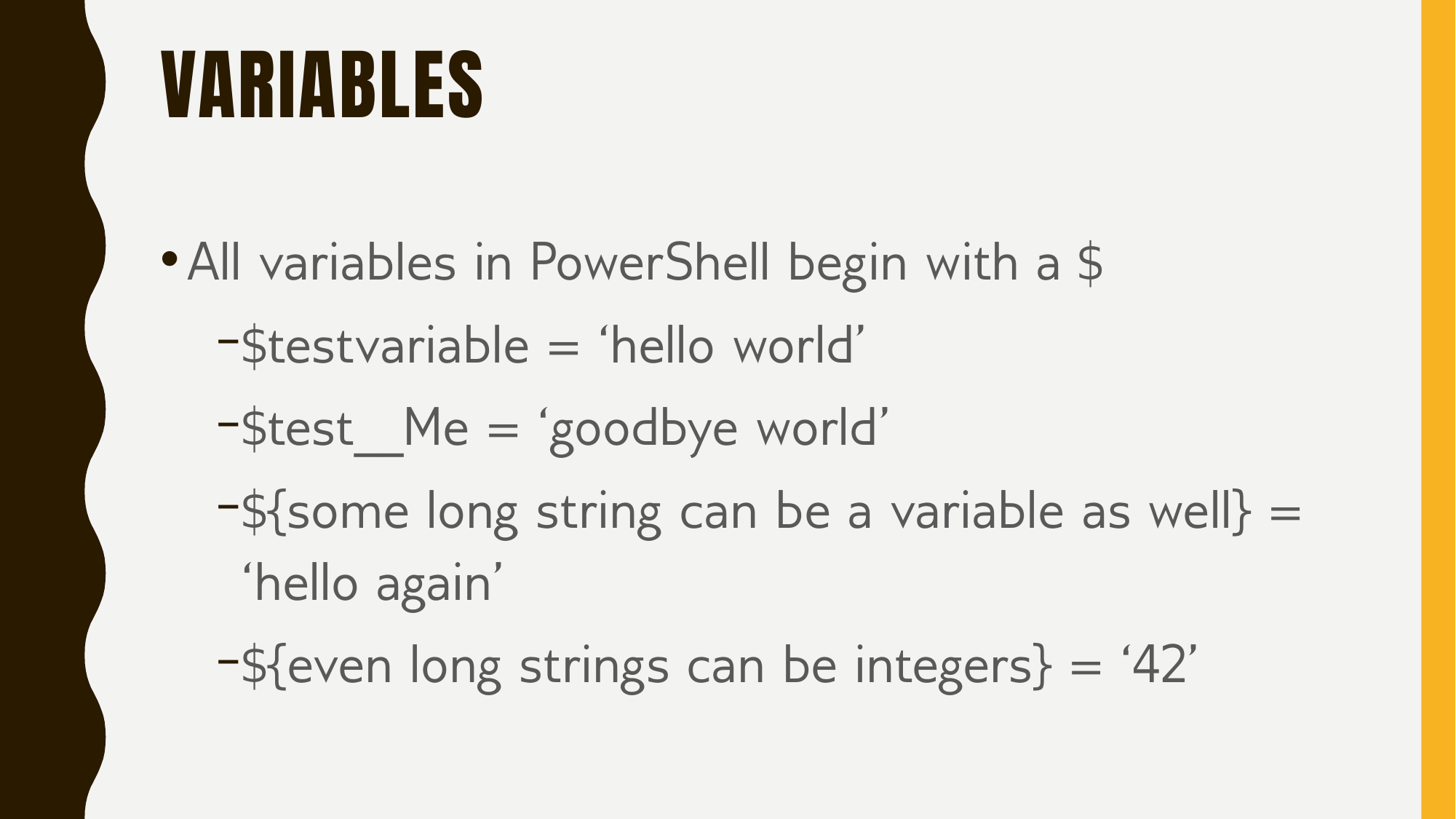

# Variables
All variables in PowerShell begin with a $
$testvariable = ‘hello world’
$test__Me = ‘goodbye world’
${some long string can be a variable as well} = ‘hello again’
${even long strings can be integers} = ‘42’